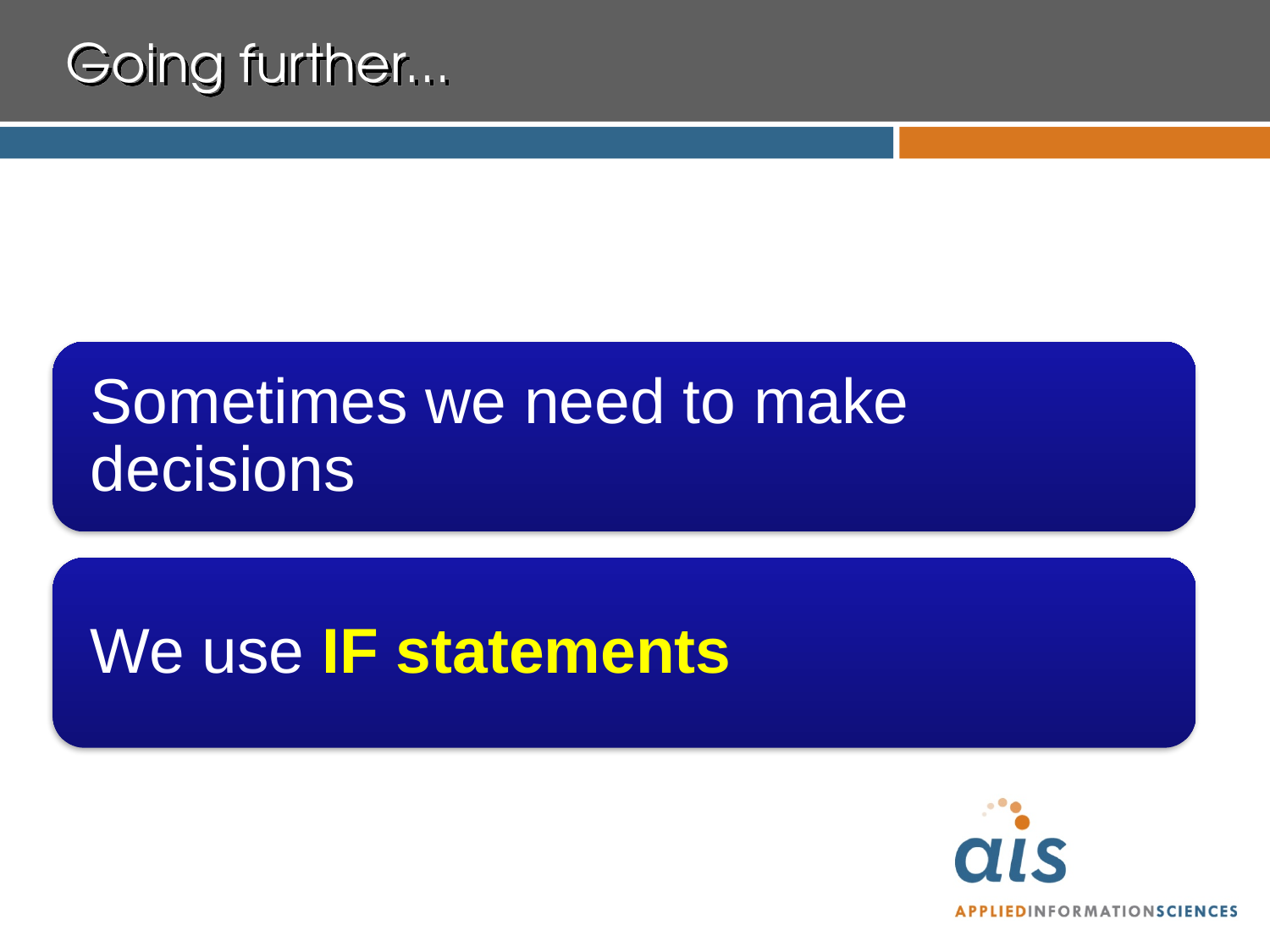

# Going further…
Sometimes we need to make decisions
We use IF statements